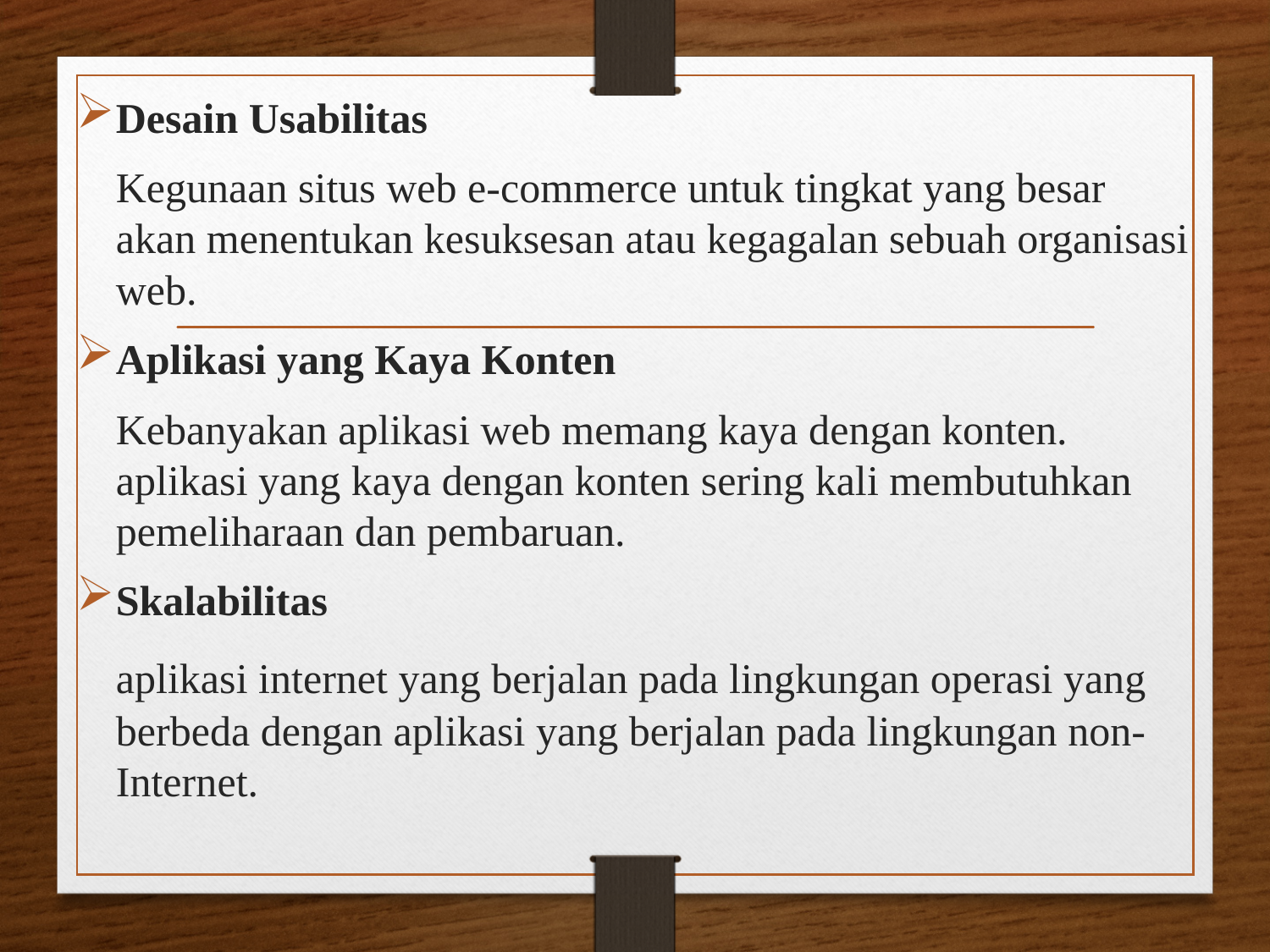

Desain Usabilitas
	Kegunaan situs web e-commerce untuk tingkat yang besar akan menentukan kesuksesan atau kegagalan sebuah organisasi web.
Aplikasi yang Kaya Konten
	Kebanyakan aplikasi web memang kaya dengan konten. aplikasi yang kaya dengan konten sering kali membutuhkan pemeliharaan dan pembaruan.
Skalabilitas
	aplikasi internet yang berjalan pada lingkungan operasi yang berbeda dengan aplikasi yang berjalan pada lingkungan non-Internet.